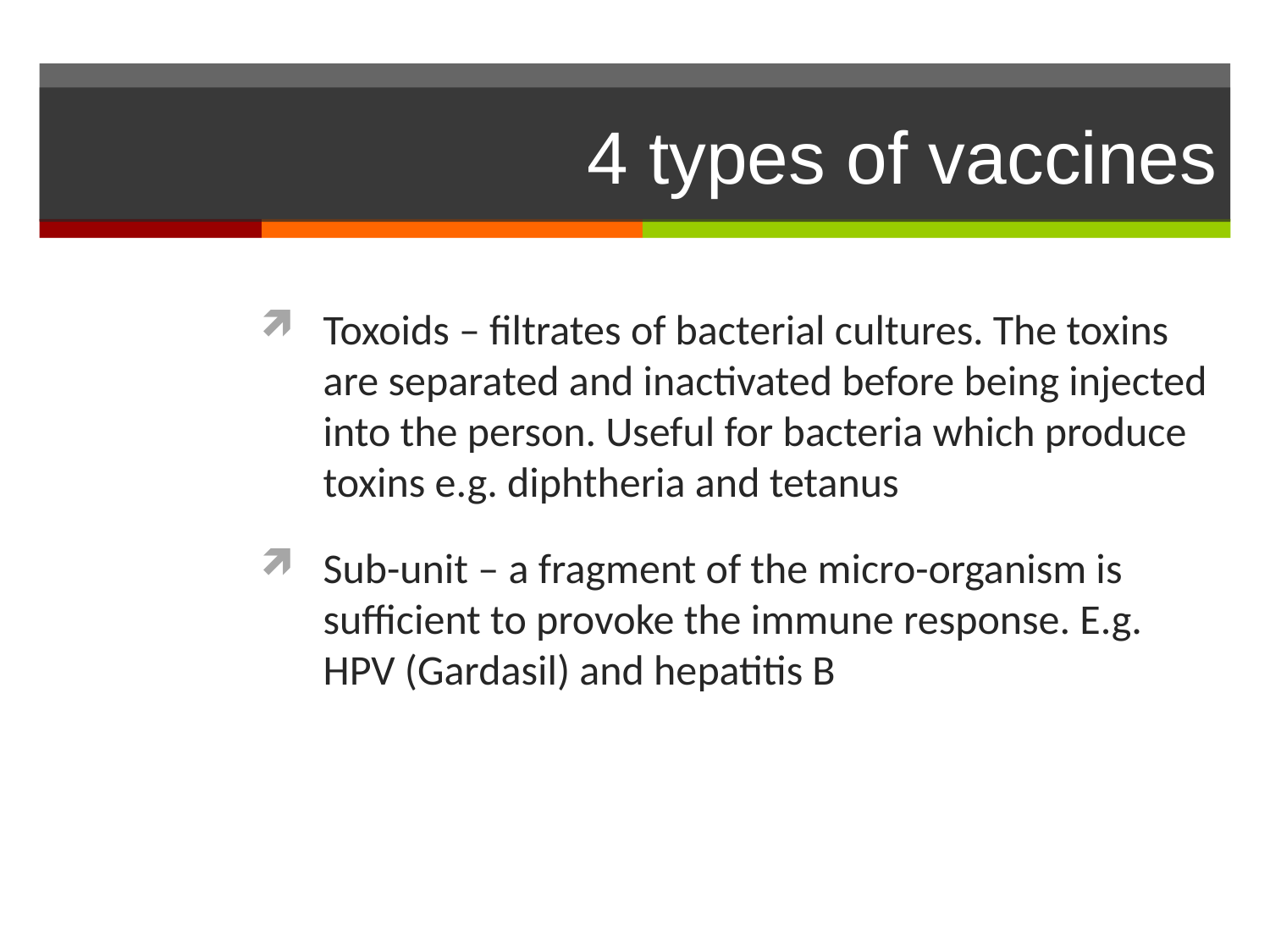

# 4 types of vaccines
Toxoids – filtrates of bacterial cultures. The toxins are separated and inactivated before being injected into the person. Useful for bacteria which produce toxins e.g. diphtheria and tetanus
Sub-unit – a fragment of the micro-organism is sufficient to provoke the immune response. E.g. HPV (Gardasil) and hepatitis B